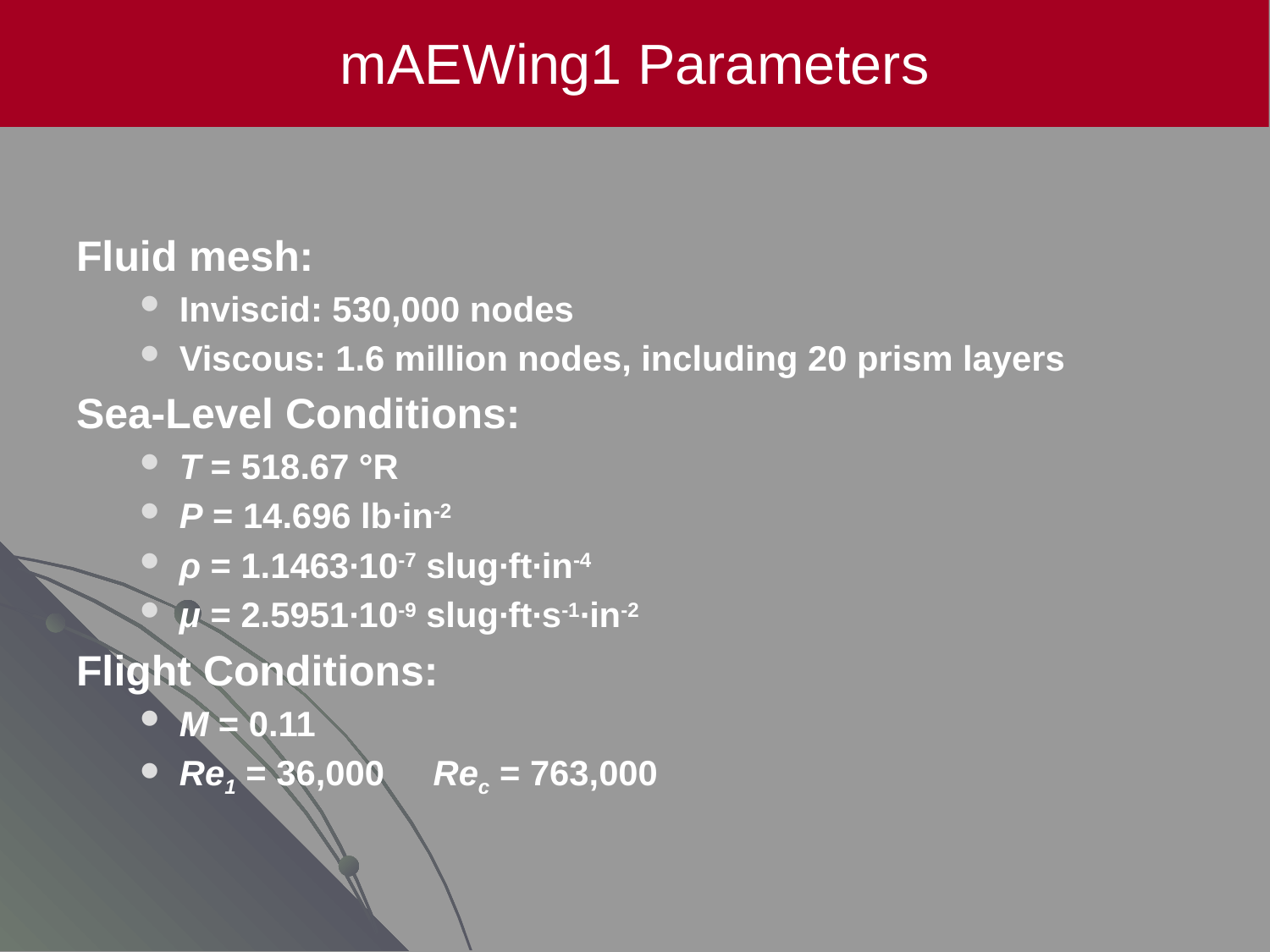

mAEWing1 Parameters
Fluid mesh:
Inviscid: 530,000 nodes
Viscous: 1.6 million nodes, including 20 prism layers
Sea-Level Conditions:
T = 518.67 °R
P = 14.696 lb∙in-2
ρ = 1.1463∙10-7 slug∙ft∙in-4
μ = 2.5951∙10-9 slug∙ft∙s-1∙in-2
Flight Conditions:
M = 0.11
Re1 = 36,000     Rec = 763,000